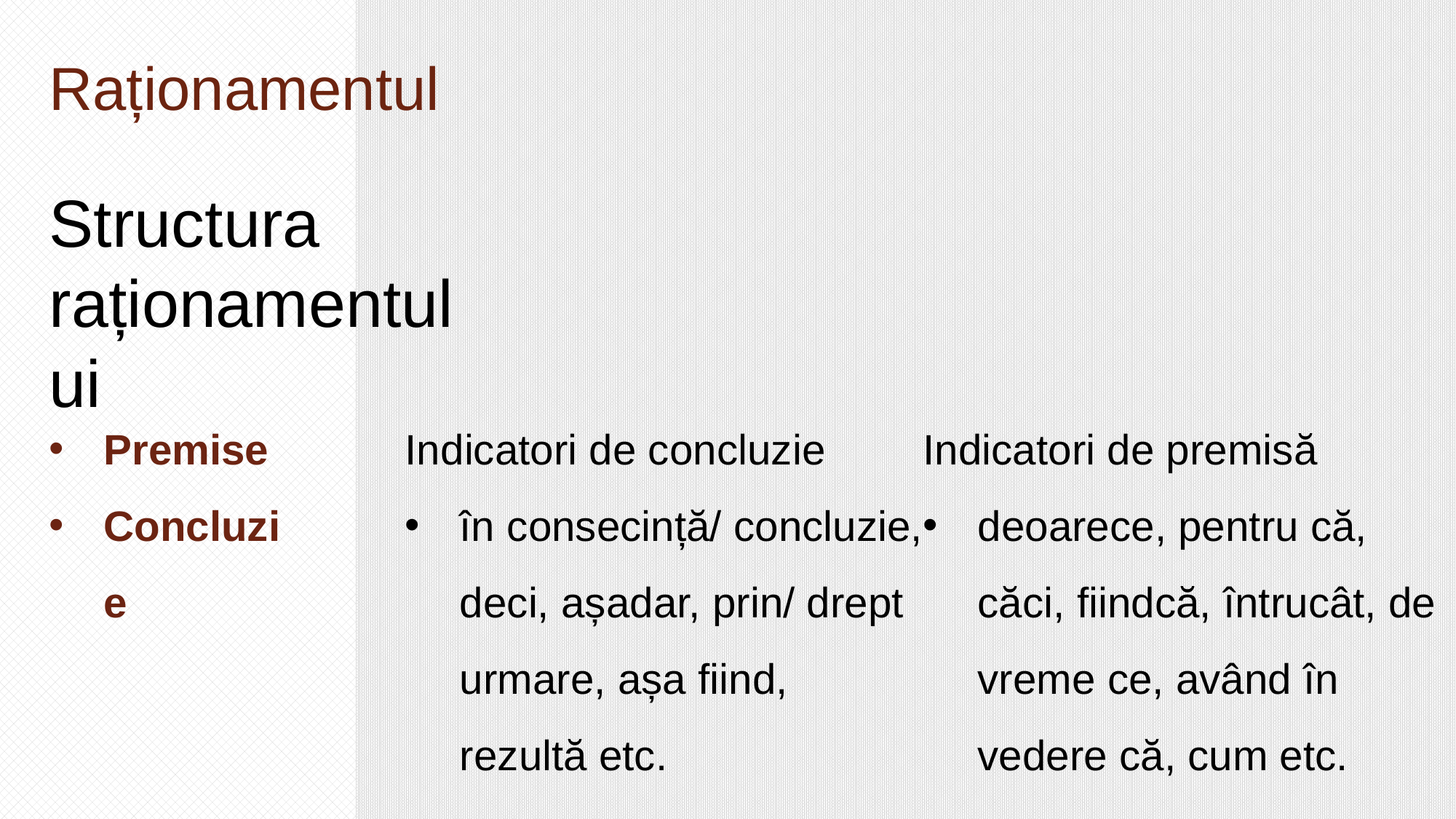

Raționamentul
Structura raționamentului
Premise
Concluzie
Indicatori de concluzie
în consecință/ concluzie, deci, așadar, prin/ drept urmare, așa fiind, rezultă etc.
Indicatori de premisă
deoarece, pentru că, căci, fiindcă, întrucât, de vreme ce, având în vedere că, cum etc.